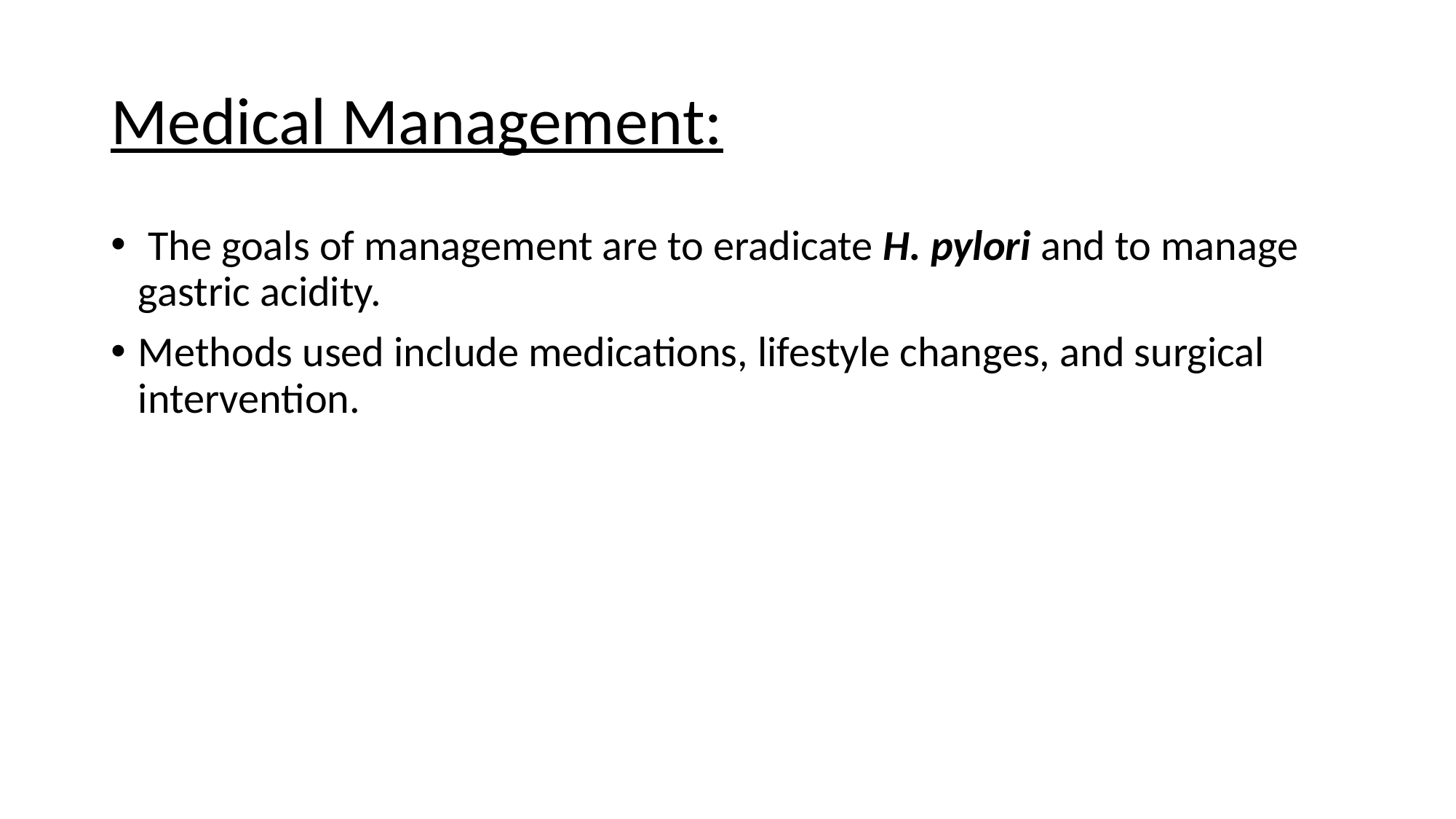

# Medical Management:
 The goals of management are to eradicate H. pylori and to manage gastric acidity.
Methods used include medications, lifestyle changes, and surgical intervention.